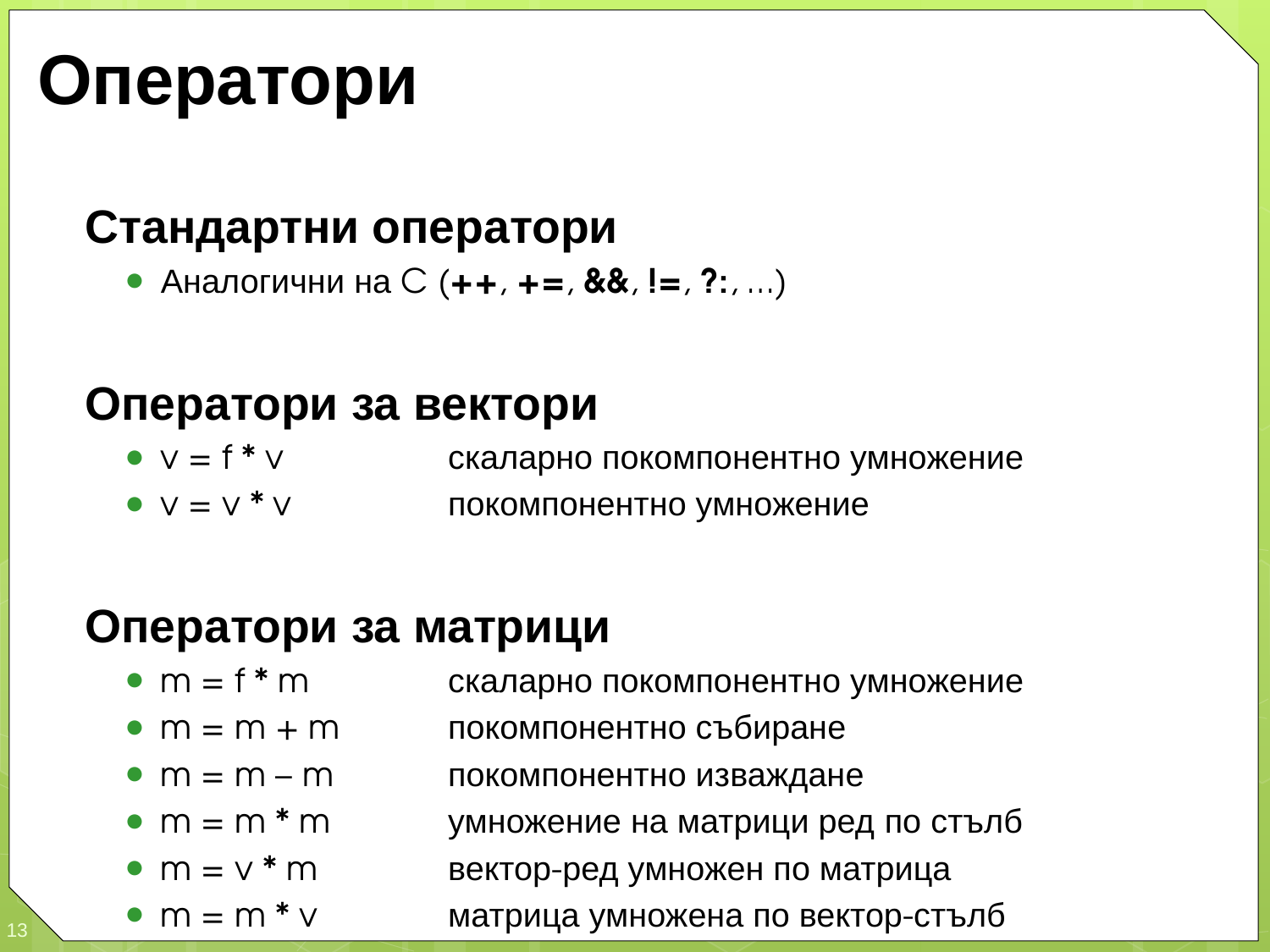

# Оператори
Стандартни оператори
Аналогични на C (++, +=, &&, !=, ?:, …)

Оператори за вектори
v = f * v	скаларно покомпонентно умножение
v = v * v	покомпонентно умножение

Оператори за матрици
m = f * m	скаларно покомпонентно умножение
m = m + m	покомпонентно събиране
m = m – m	покомпонентно изваждане
m = m * m	умножение на матрици ред по стълб
m = v * m	вектор-ред умножен по матрица
m = m * v	матрица умножена по вектор-стълб